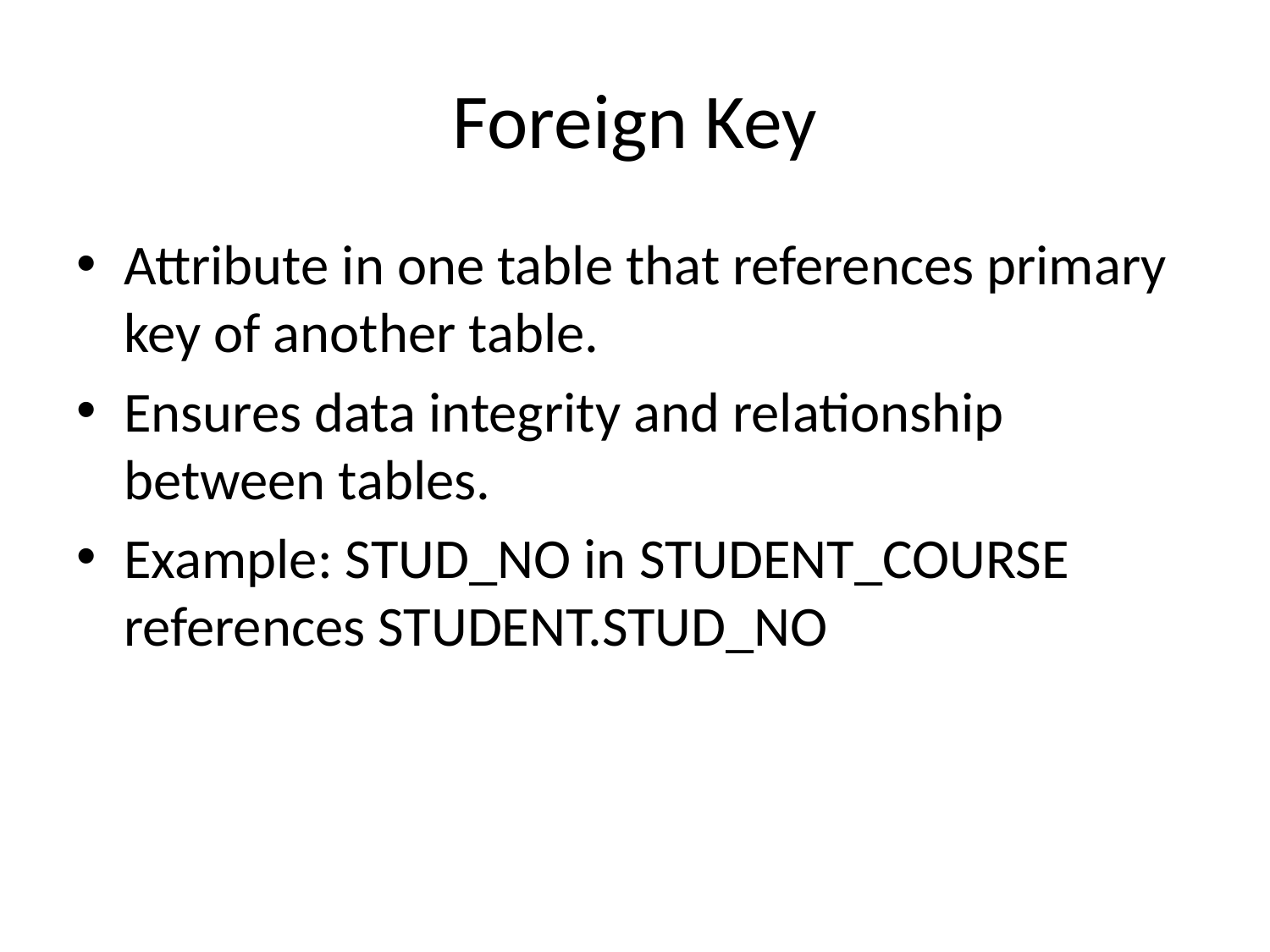

# Foreign Key
Attribute in one table that references primary key of another table.
Ensures data integrity and relationship between tables.
Example: STUD_NO in STUDENT_COURSE references STUDENT.STUD_NO